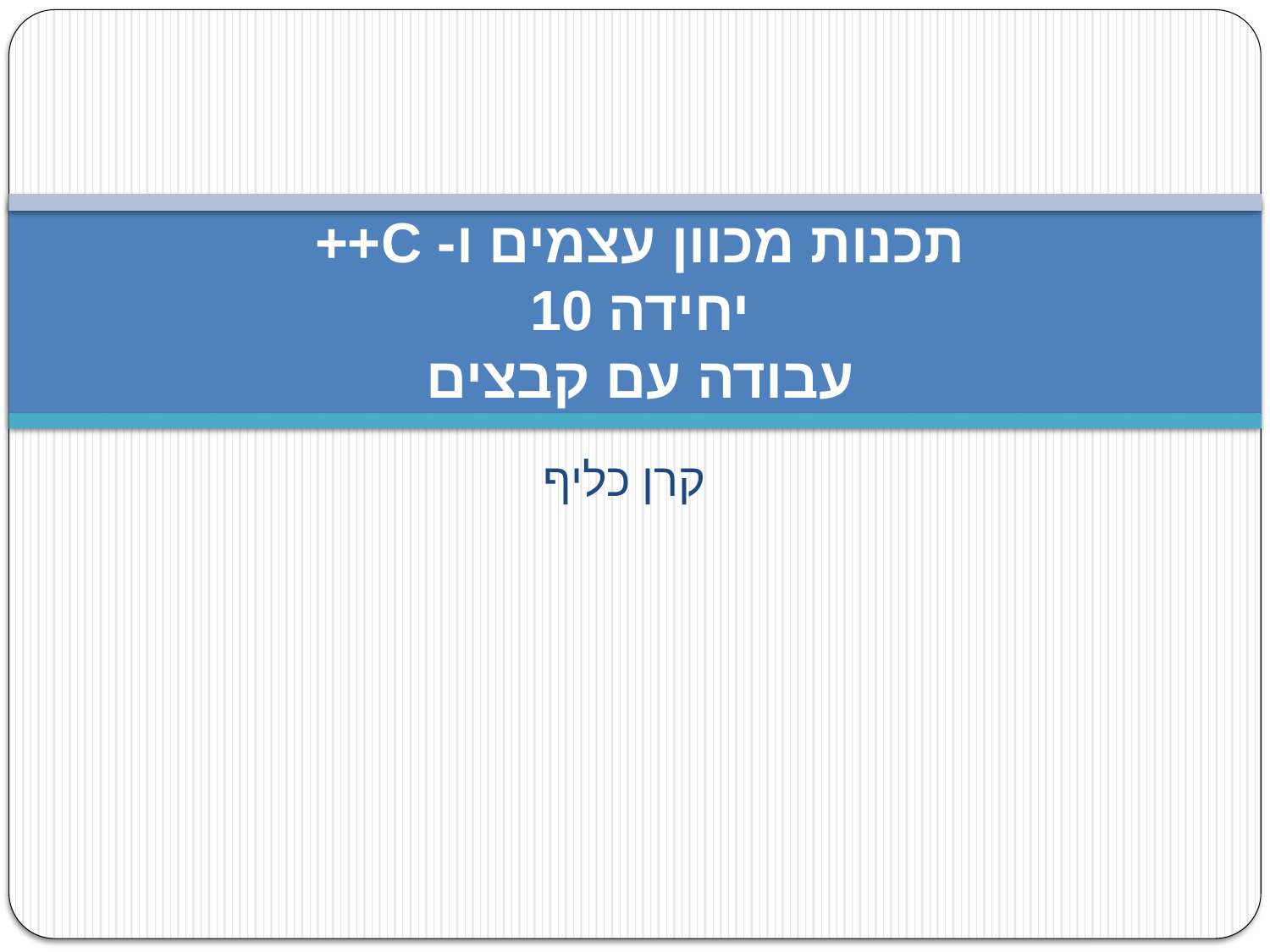

# תכנות מכוון עצמים ו- C++ יחידה 10 עבודה עם קבצים
קרן כליף